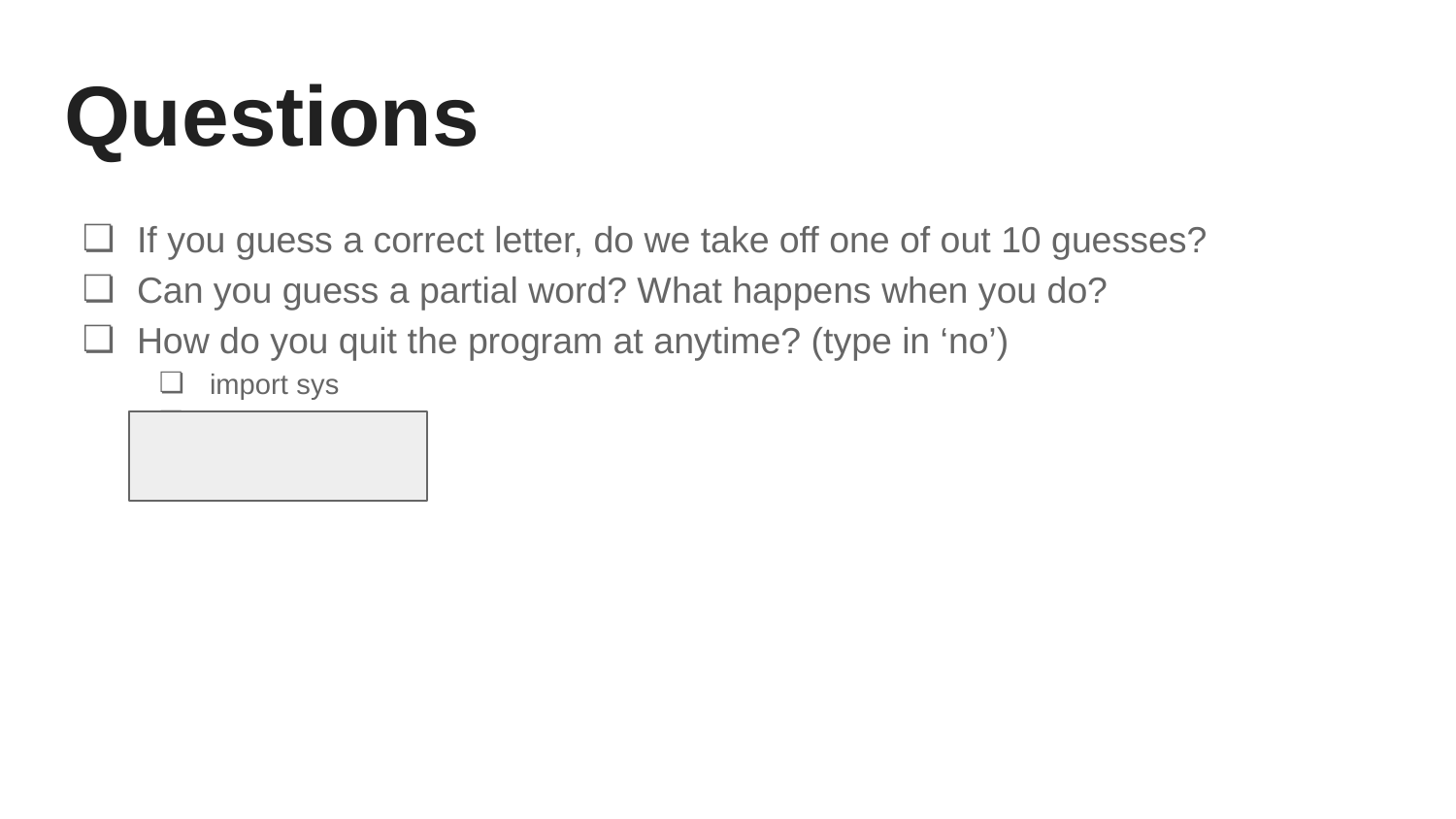

# Questions
If you guess a correct letter, do we take off one of out 10 guesses?
Can you guess a partial word? What happens when you do?
How do you quit the program at anytime? (type in ‘no’)
import sys
sys.exit(0)